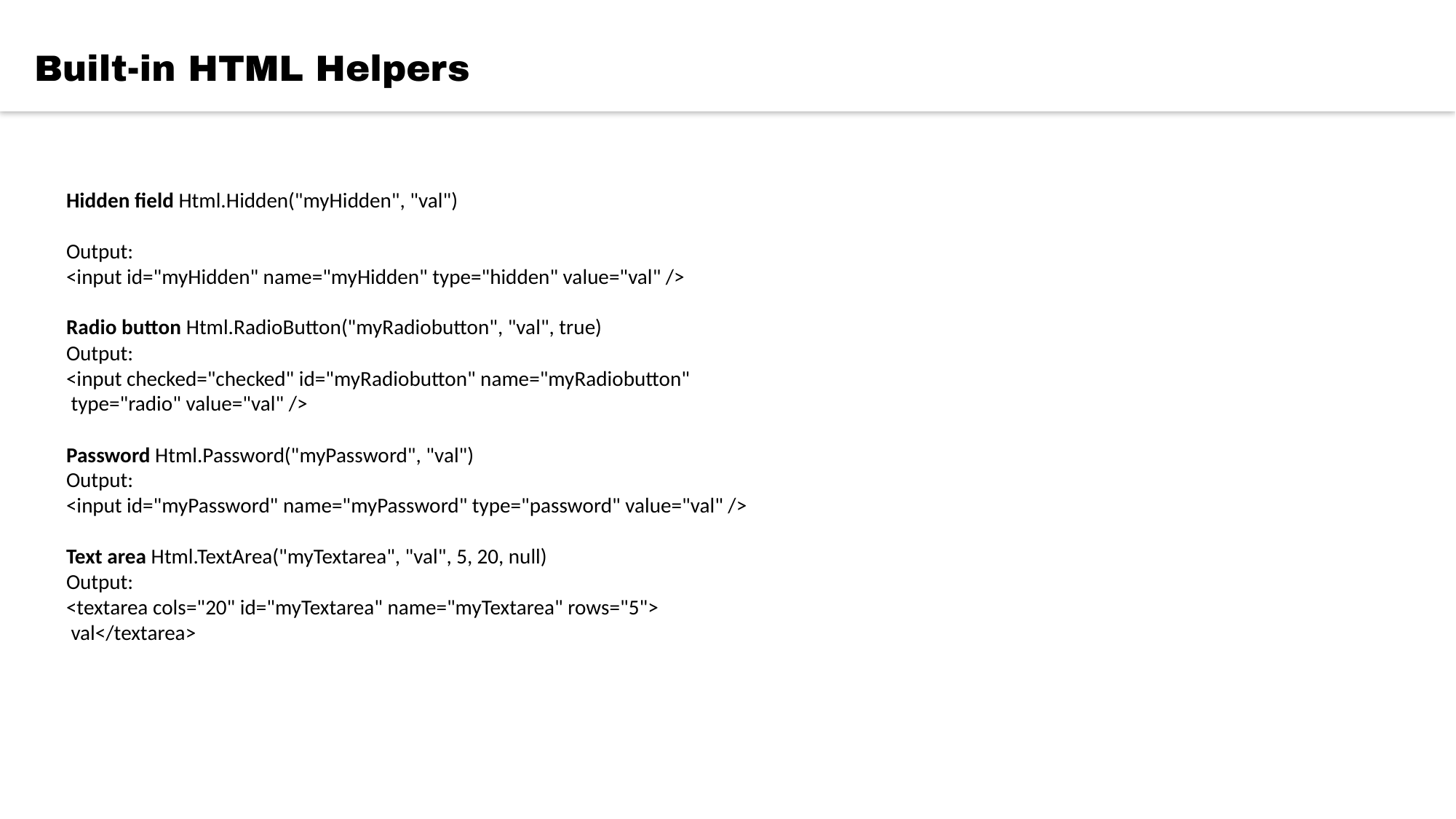

Built-in HTML Helpers

Hidden field Html.Hidden("myHidden", "val")

Output:
<input id="myHidden" name="myHidden" type="hidden" value="val" />

Radio button Html.RadioButton("myRadiobutton", "val", true)
Output:
<input checked="checked" id="myRadiobutton" name="myRadiobutton"
 type="radio" value="val" />

Password Html.Password("myPassword", "val")
Output:
<input id="myPassword" name="myPassword" type="password" value="val" />

Text area Html.TextArea("myTextarea", "val", 5, 20, null)
Output:
<textarea cols="20" id="myTextarea" name="myTextarea" rows="5">
 val</textarea>